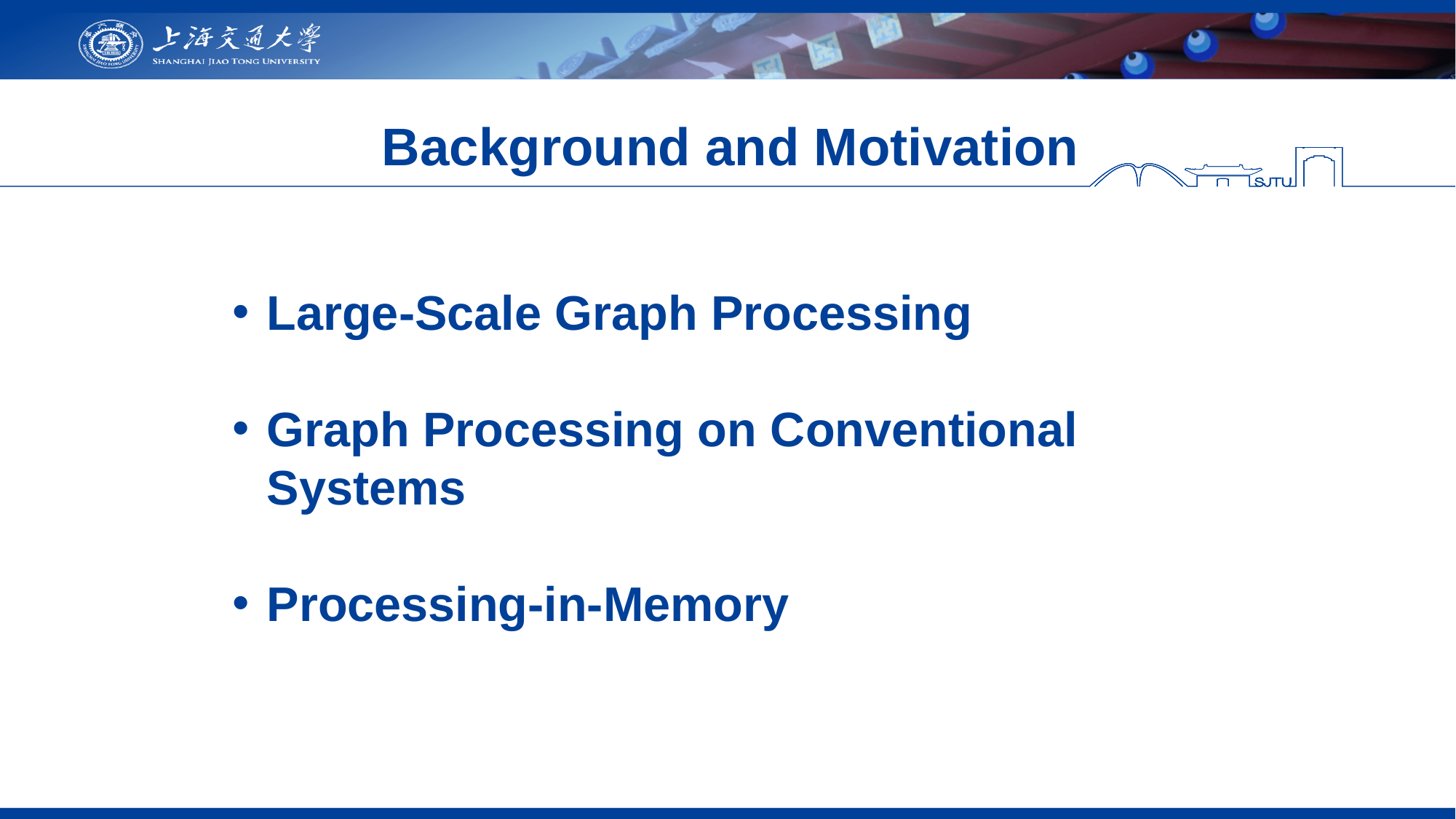

# Background and Motivation
Large-Scale Graph Processing

Graph Processing on Conventional Systems

Processing-in-Memory